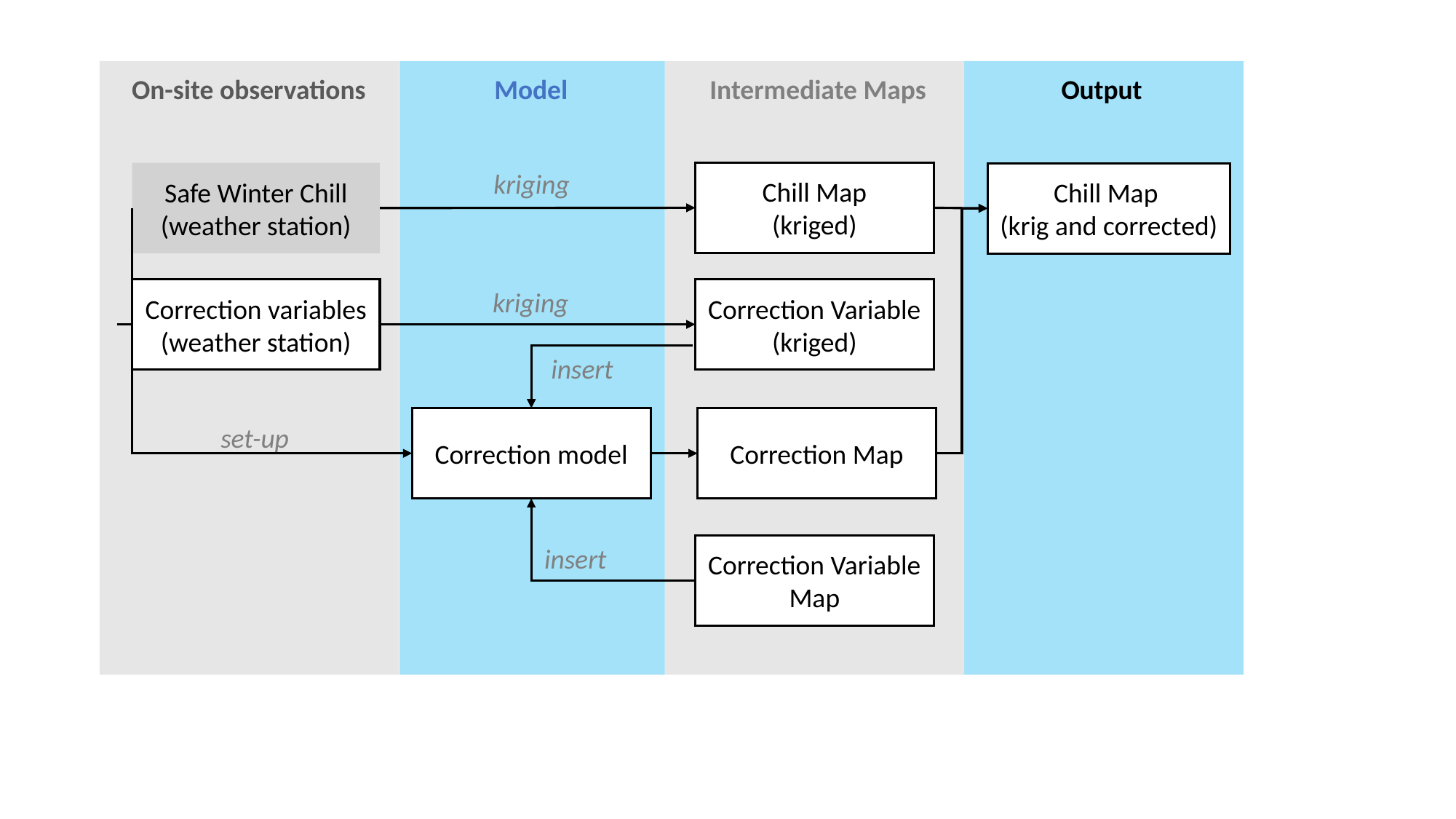

On-site observations
Intermediate Maps
Output
Model
kriging
Chill Map
(kriged)
Safe Winter Chill (weather station)
Chill Map
(krig and corrected)
Correction variables (weather station)
Correction Variable (kriged)
kriging
insert
Correction model
Correction Map
set-up
Correction Variable Map
insert